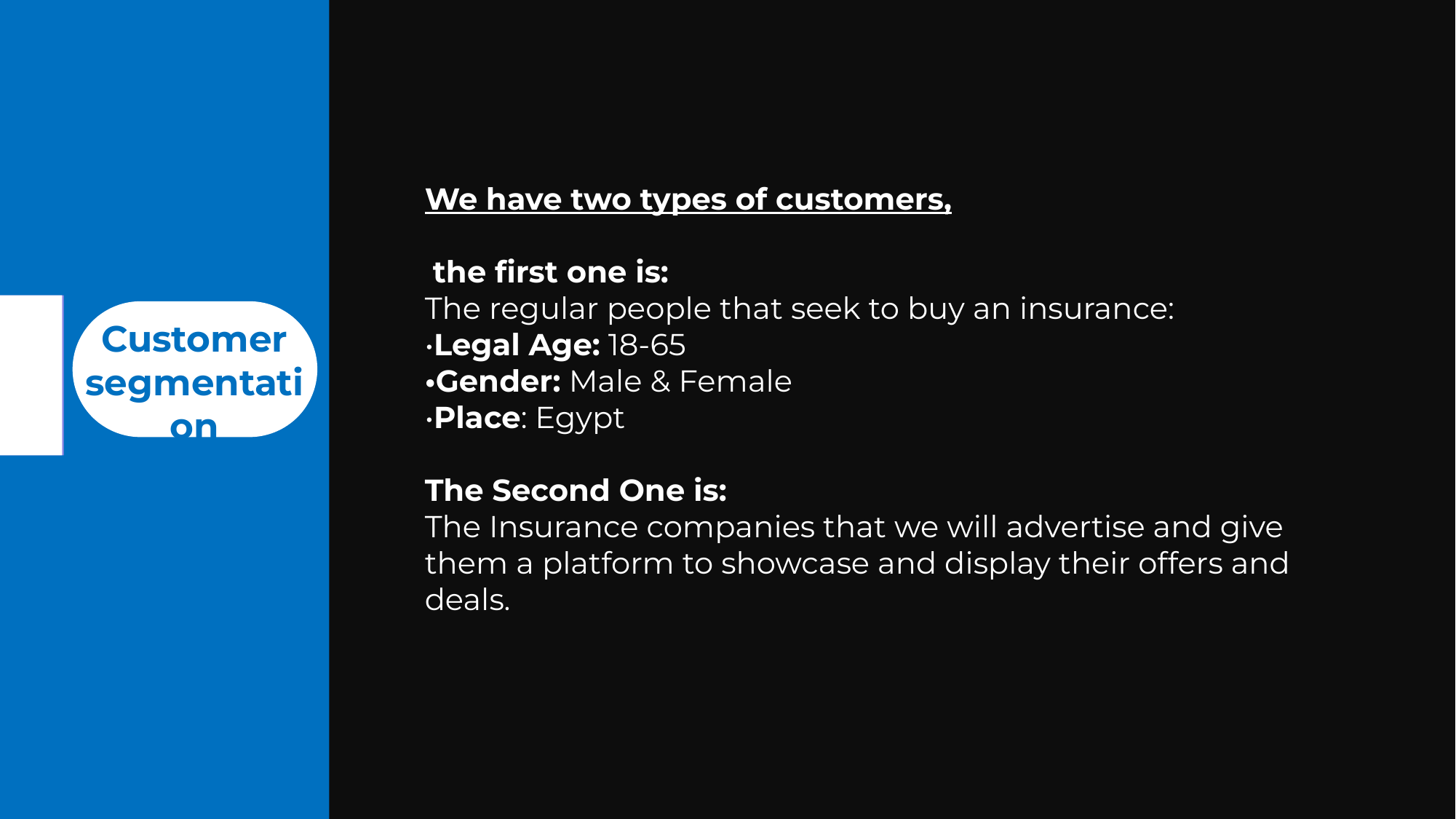

We have two types of customers,

 the first one is:
The regular people that seek to buy an insurance:
•Legal Age: 18-65
•Gender: Male & Female
•Place: Egypt

The Second One is:
The Insurance companies that we will advertise and give them a platform to showcase and display their offers and deals.

Customer segmentation